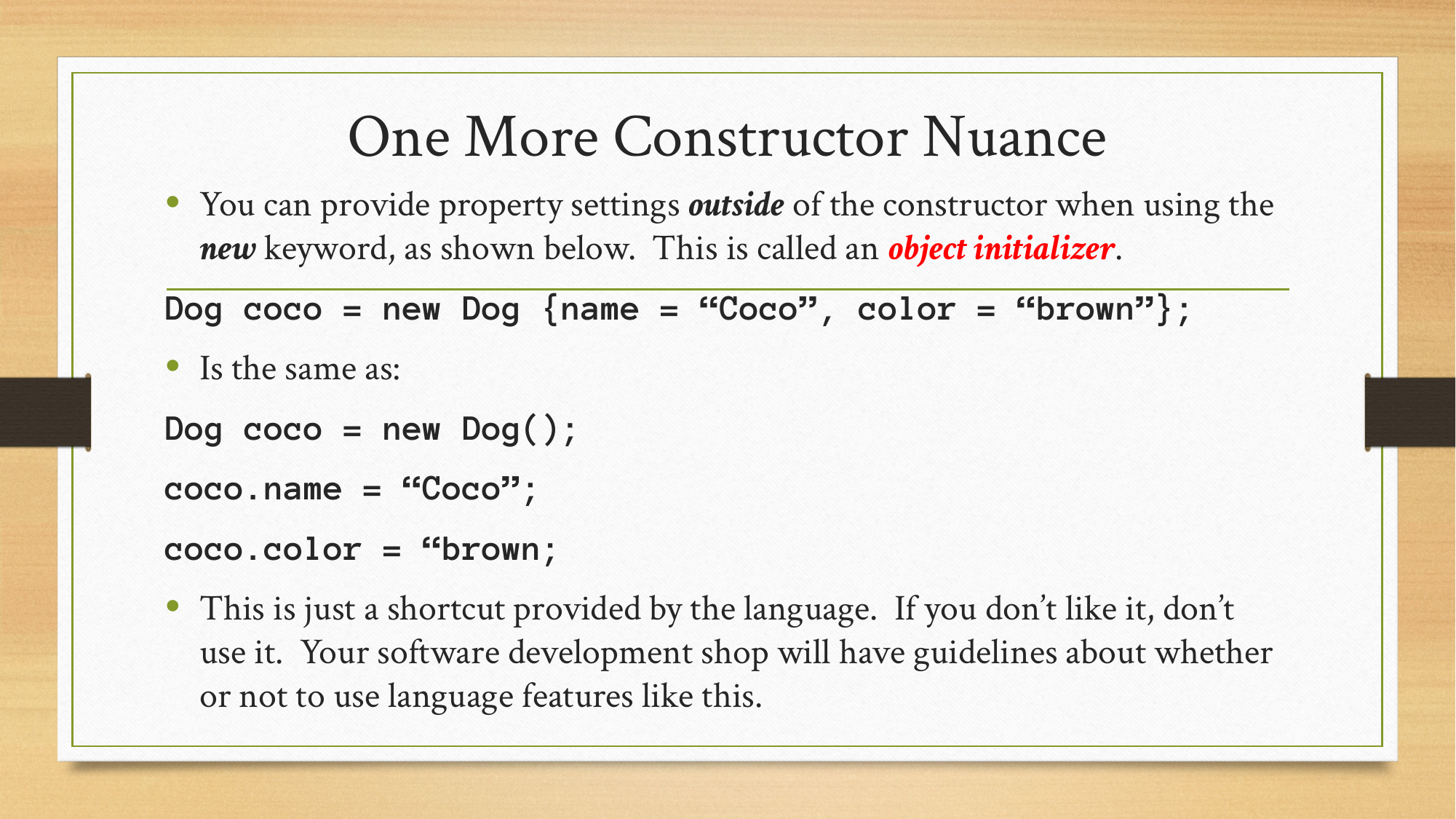

# One More Constructor Nuance
You can provide property settings outside of the constructor when using the new keyword, as shown below.  This is called an object initializer.
Dog coco = new Dog {name = “Coco”, color = “brown”};
Is the same as:
Dog coco = new Dog();
coco.name = “Coco”;
coco.color = “brown;
This is just a shortcut provided by the language.  If you don’t like it, don’t use it.  Your software development shop will have guidelines about whether or not to use language features like this.